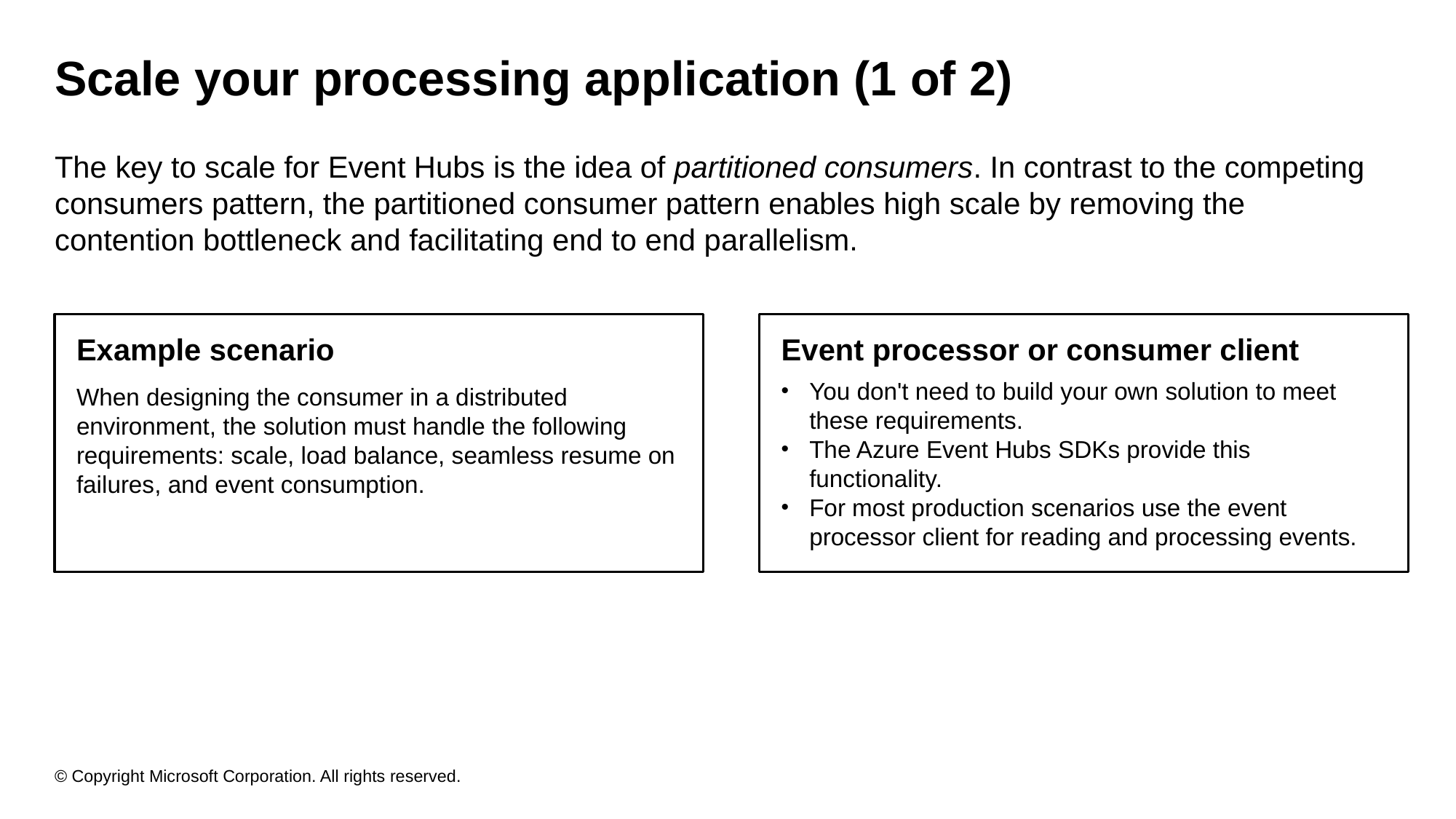

# Scale your processing application (1 of 2)
The key to scale for Event Hubs is the idea of partitioned consumers. In contrast to the competing consumers pattern, the partitioned consumer pattern enables high scale by removing the contention bottleneck and facilitating end to end parallelism.

Example scenario
When designing the consumer in a distributed environment, the solution must handle the following requirements: scale, load balance, seamless resume on failures, and event consumption.
Event processor or consumer client
You don't need to build your own solution to meet these requirements.
The Azure Event Hubs SDKs provide this functionality.
For most production scenarios use the event processor client for reading and processing events.